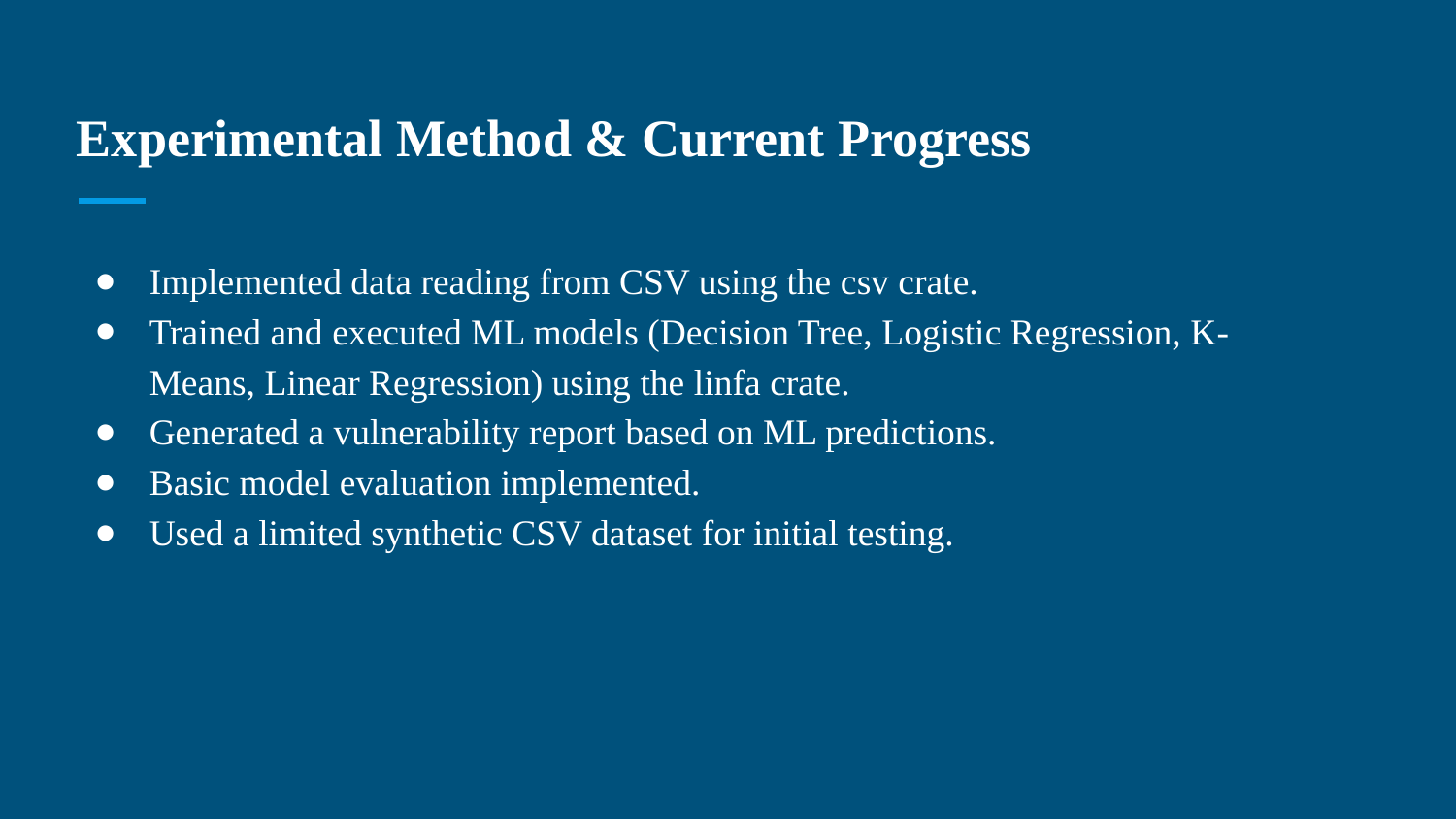

# Experimental Method & Current Progress
Implemented data reading from CSV using the csv crate.
Trained and executed ML models (Decision Tree, Logistic Regression, K-Means, Linear Regression) using the linfa crate.
Generated a vulnerability report based on ML predictions.
Basic model evaluation implemented.
Used a limited synthetic CSV dataset for initial testing.